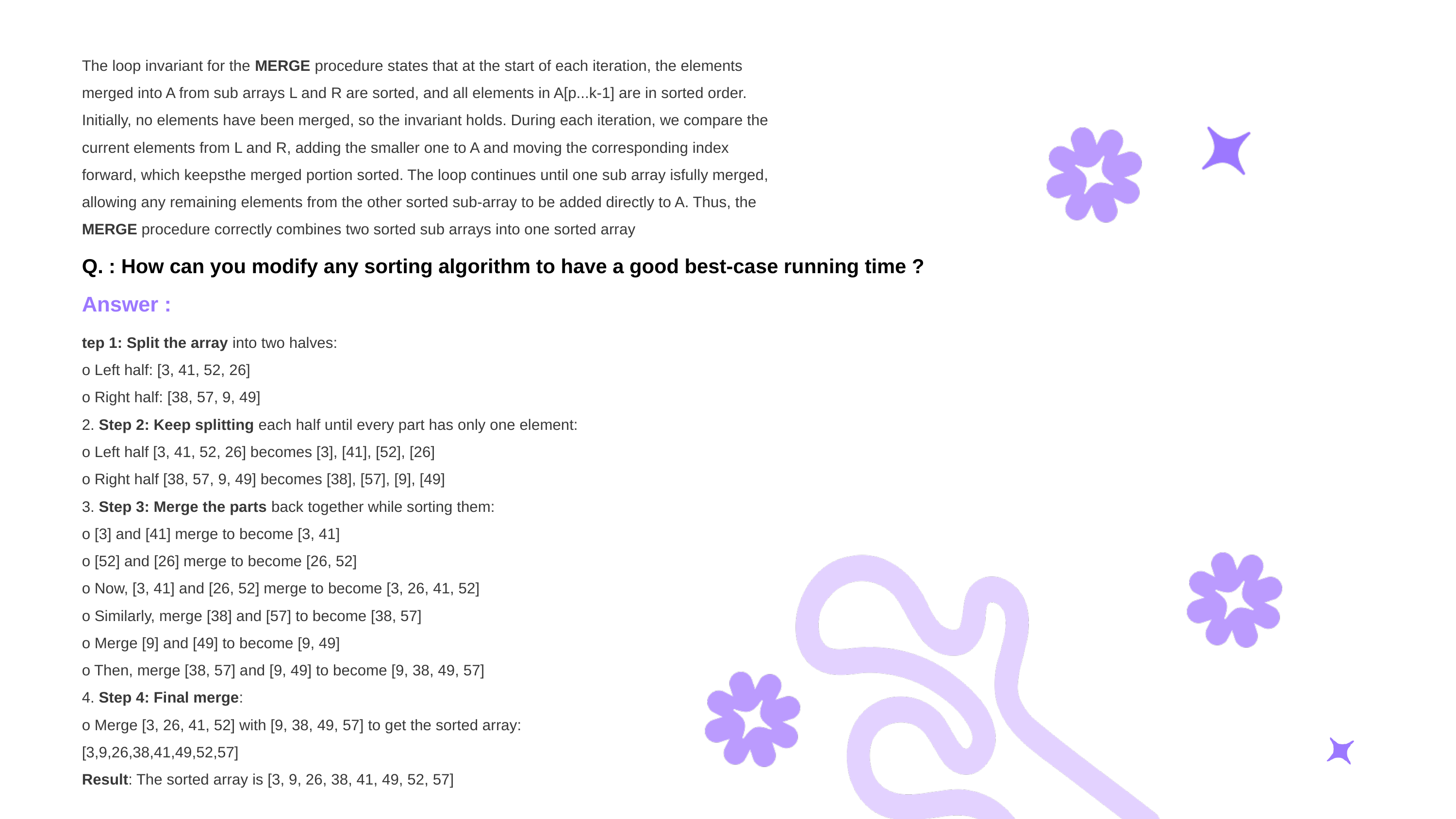

The loop invariant for the MERGE procedure states that at the start of each iteration, the elements
merged into A from sub arrays L and R are sorted, and all elements in A[p...k-1] are in sorted order.
Initially, no elements have been merged, so the invariant holds. During each iteration, we compare the
current elements from L and R, adding the smaller one to A and moving the corresponding index
forward, which keepsthe merged portion sorted. The loop continues until one sub array isfully merged,
allowing any remaining elements from the other sorted sub-array to be added directly to A. Thus, the
MERGE procedure correctly combines two sorted sub arrays into one sorted array

Q. : How can you modify any sorting algorithm to have a good best-case running time ?
Answer :
tep 1: Split the array into two halves:
o Left half: [3, 41, 52, 26]
o Right half: [38, 57, 9, 49]
2. Step 2: Keep splitting each half until every part has only one element:
o Left half [3, 41, 52, 26] becomes [3], [41], [52], [26]
o Right half [38, 57, 9, 49] becomes [38], [57], [9], [49]
3. Step 3: Merge the parts back together while sorting them:
o [3] and [41] merge to become [3, 41]
o [52] and [26] merge to become [26, 52]
o Now, [3, 41] and [26, 52] merge to become [3, 26, 41, 52]
o Similarly, merge [38] and [57] to become [38, 57]
o Merge [9] and [49] to become [9, 49]
o Then, merge [38, 57] and [9, 49] to become [9, 38, 49, 57]
4. Step 4: Final merge:
o Merge [3, 26, 41, 52] with [9, 38, 49, 57] to get the sorted array:
[3,9,26,38,41,49,52,57]
Result: The sorted array is [3, 9, 26, 38, 41, 49, 52, 57]